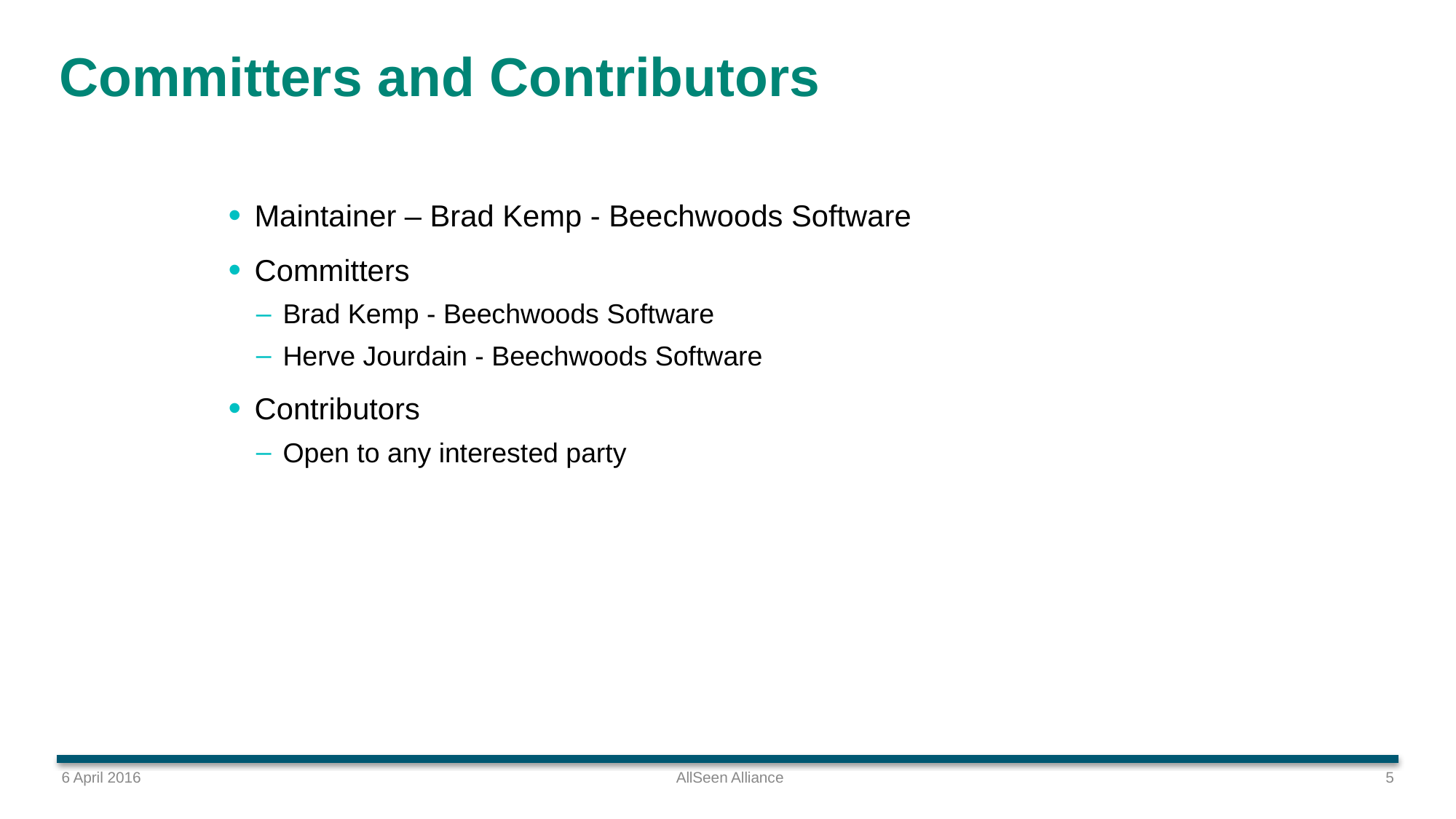

# Committers and Contributors
Maintainer – Brad Kemp - Beechwoods Software
Committers
Brad Kemp - Beechwoods Software
Herve Jourdain - Beechwoods Software
Contributors
Open to any interested party